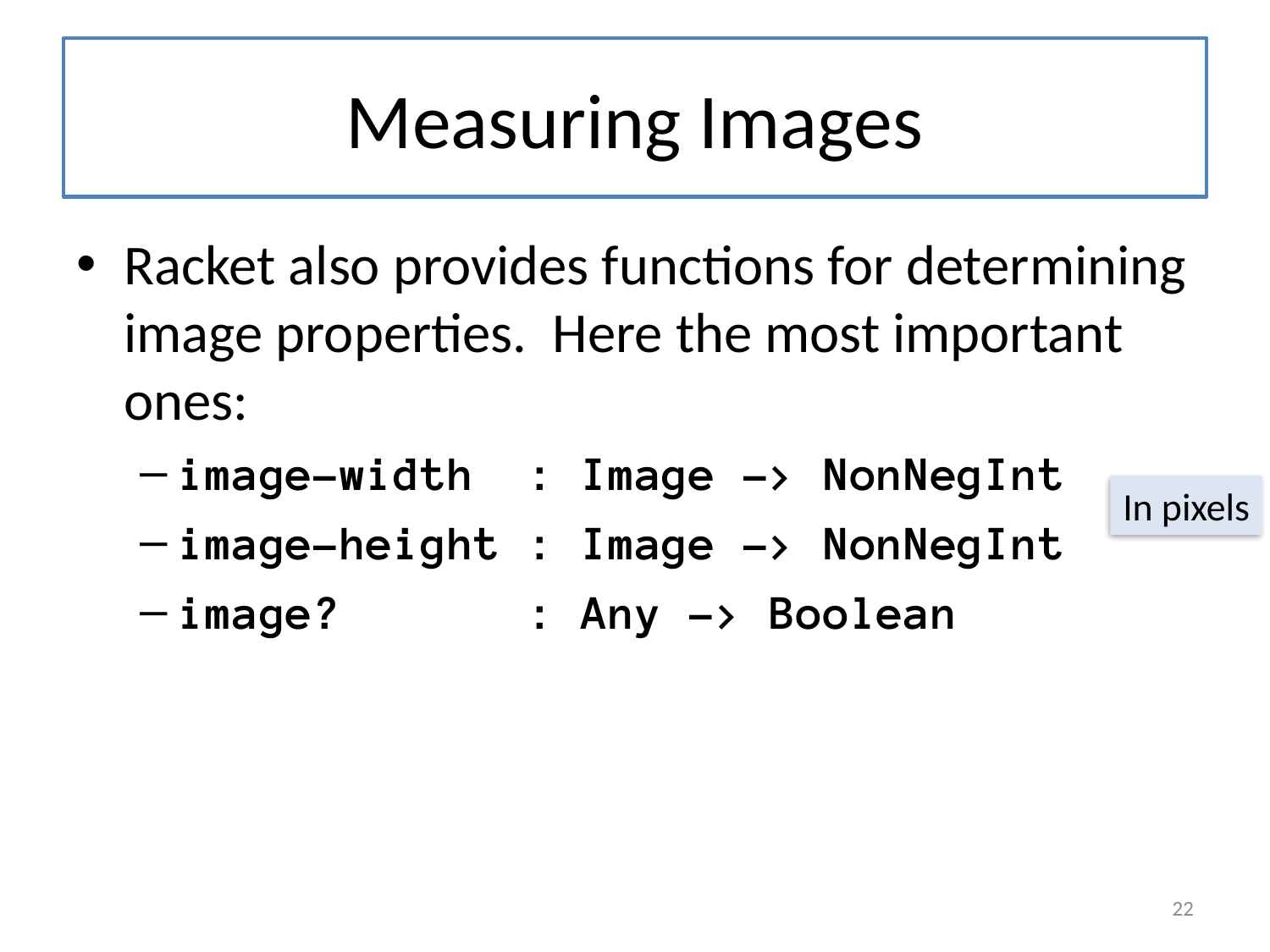

# Measuring Images
Racket also provides functions for determining image properties.  Here the most important ones:
image-width  : Image -> NonNegInt
image-height : Image -> NonNegInt
image?       : Any -> Boolean

In pixels
22